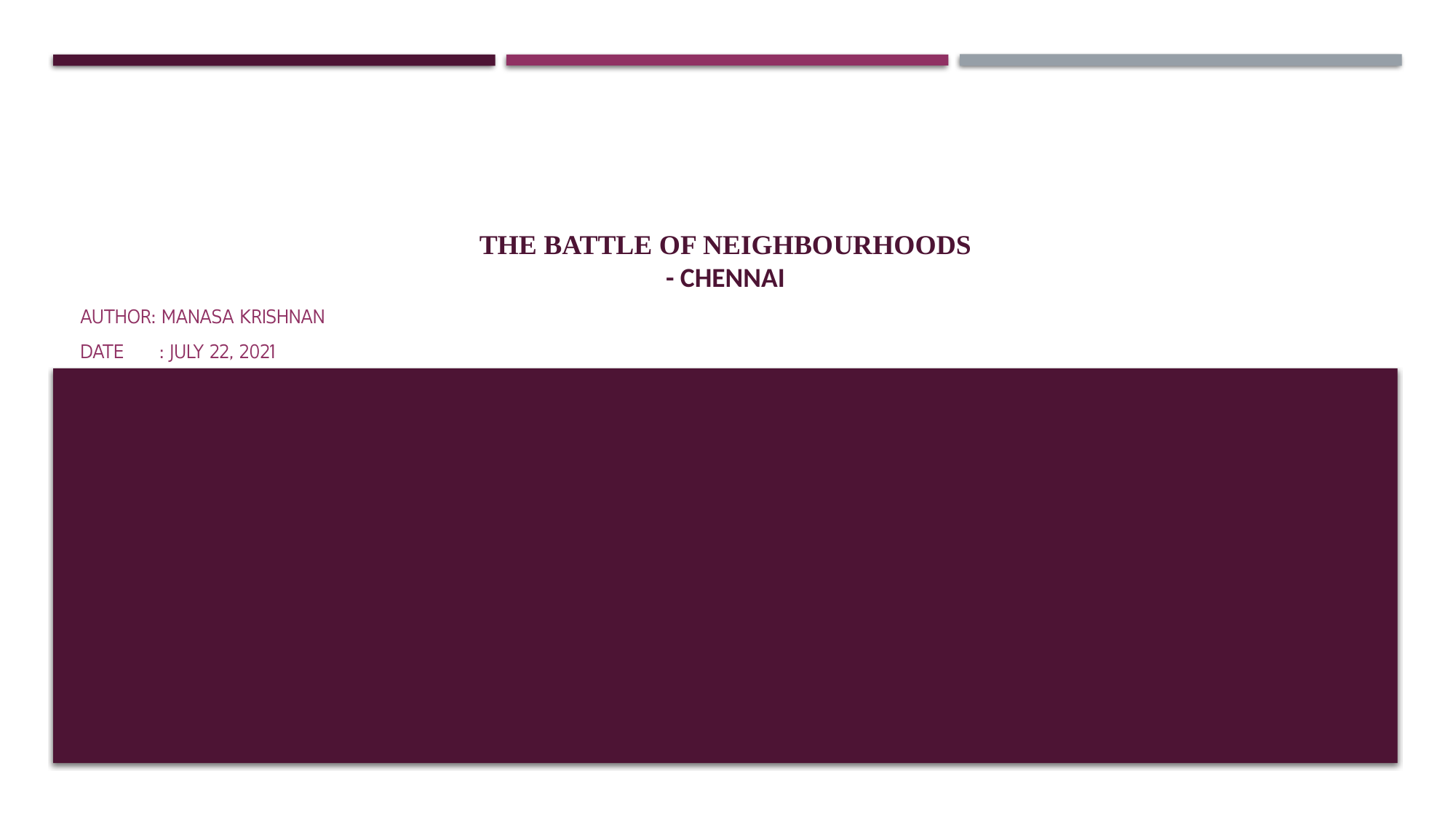

# The Battle of Neighbourhoods - Chennai
Author: Manasa Krishnan
Date      : July 22, 2021